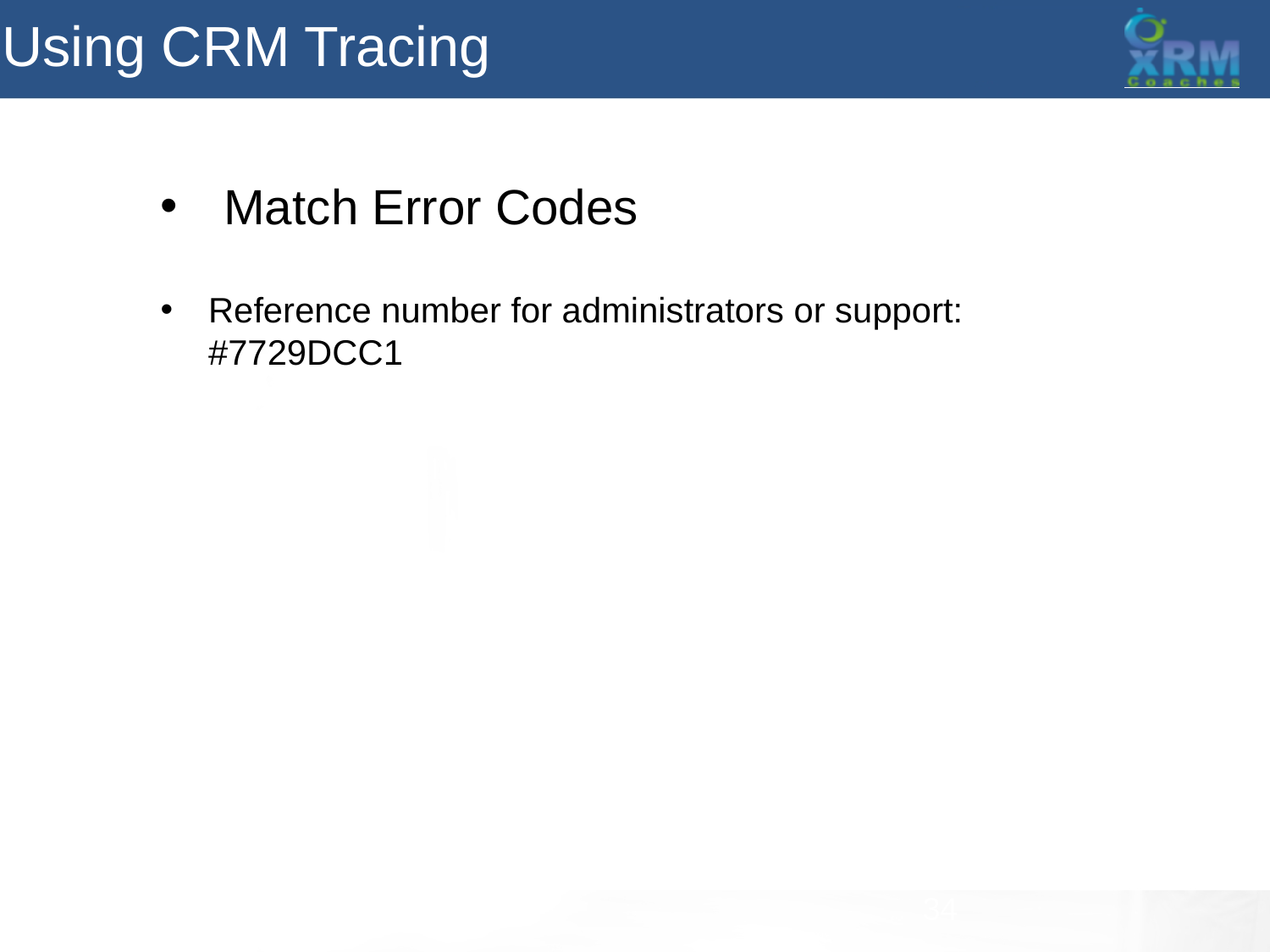

Using CRM Tracing

Match Error Codes

Reference number for administrators or support: #7729DCC1
34